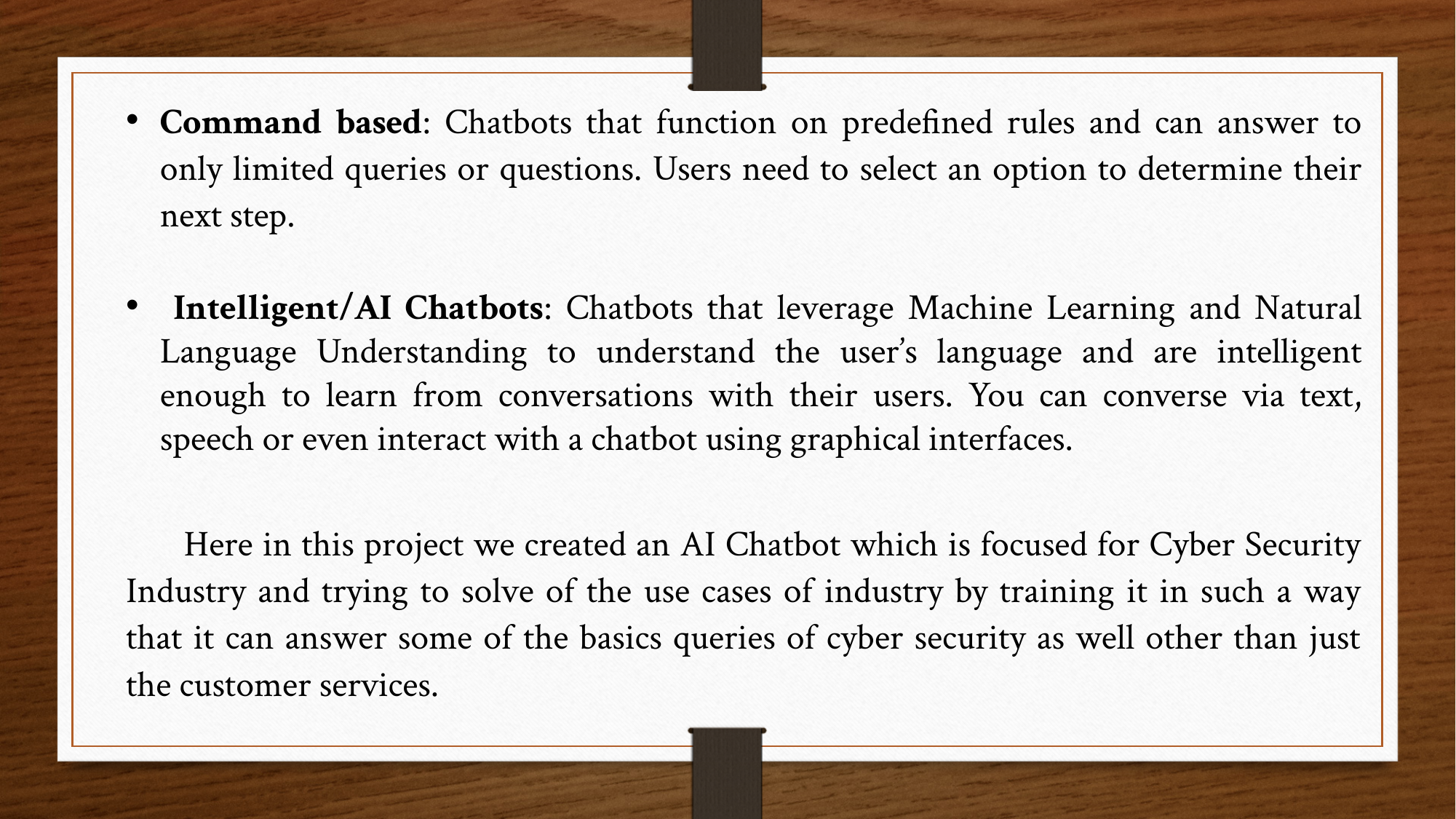

Command based: Chatbots that function on predefined rules and can answer to only limited queries or questions. Users need to select an option to determine their next step.
 Intelligent/AI Chatbots: Chatbots that leverage Machine Learning and Natural Language Understanding to understand the user’s language and are intelligent enough to learn from conversations with their users. You can converse via text, speech or even interact with a chatbot using graphical interfaces.

      Here in this project we created an AI Chatbot which is focused for Cyber Security Industry and trying to solve of the use cases of industry by training it in such a way that it can answer some of the basics queries of cyber security as well other than just the customer services.